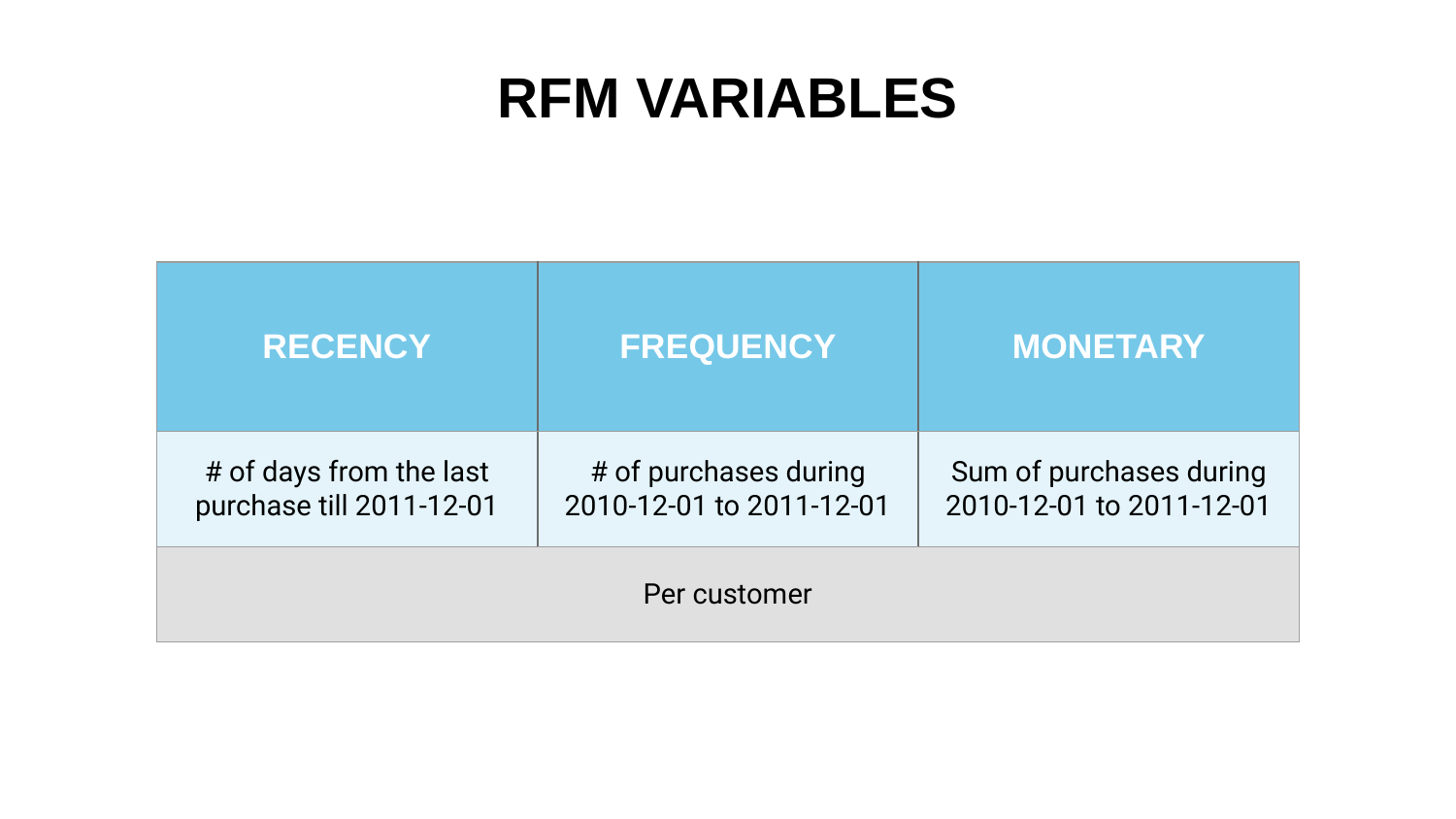

# RFM VARIABLES
| RECENCY | FREQUENCY | MONETARY |
| --- | --- | --- |
| # of days from the last purchase till 2011-12-01 | # of purchases during 2010-12-01 to 2011-12-01 | Sum of purchases during 2010-12-01 to 2011-12-01 |
| Per customer | Per customer | Per customer |